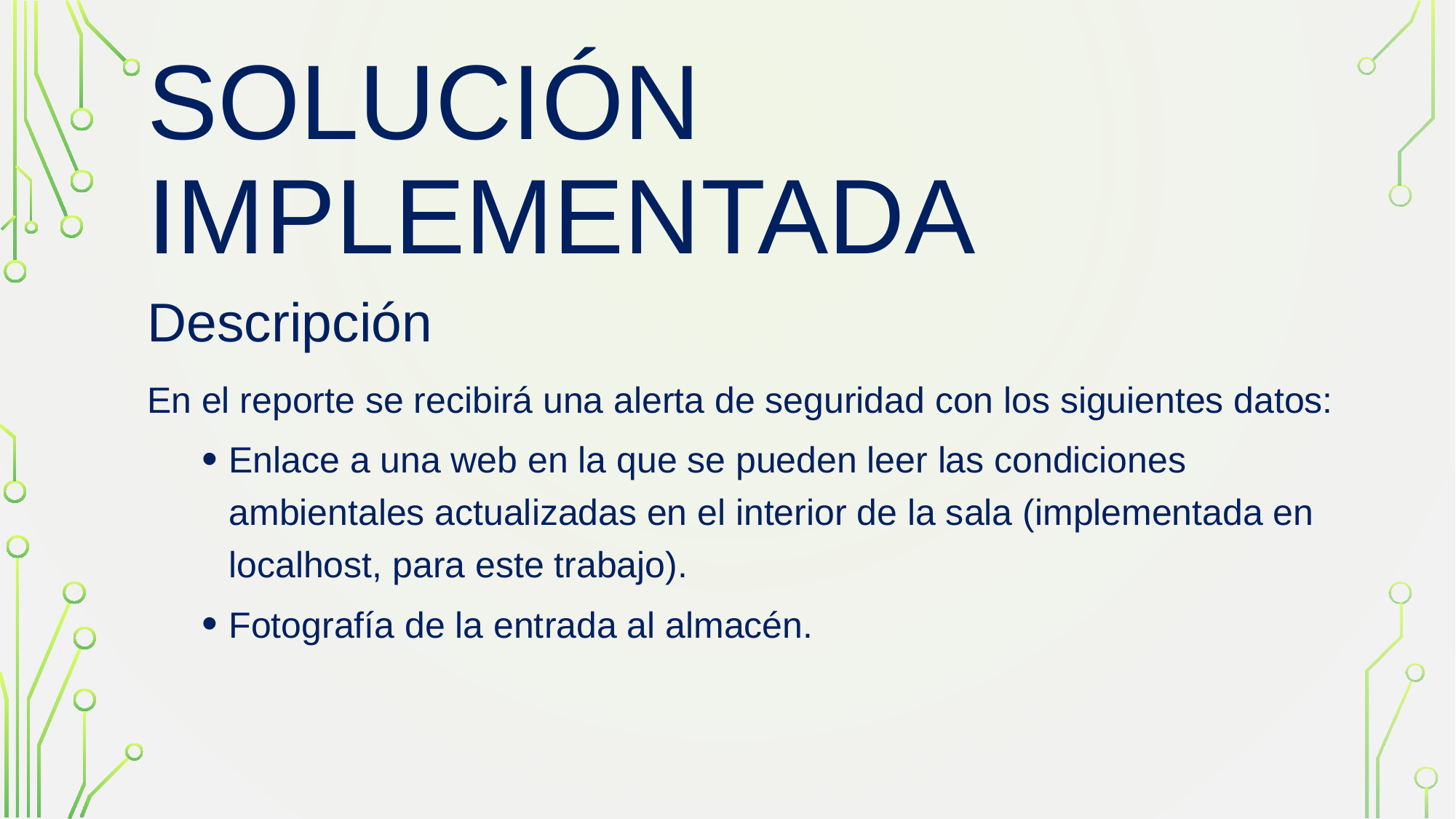

# SOLUCIÓN IMPLEMENTADA
Descripción
En el reporte se recibirá una alerta de seguridad con los siguientes datos:
Enlace a una web en la que se pueden leer las condiciones ambientales actualizadas en el interior de la sala (implementada en localhost, para este trabajo).
Fotografía de la entrada al almacén.